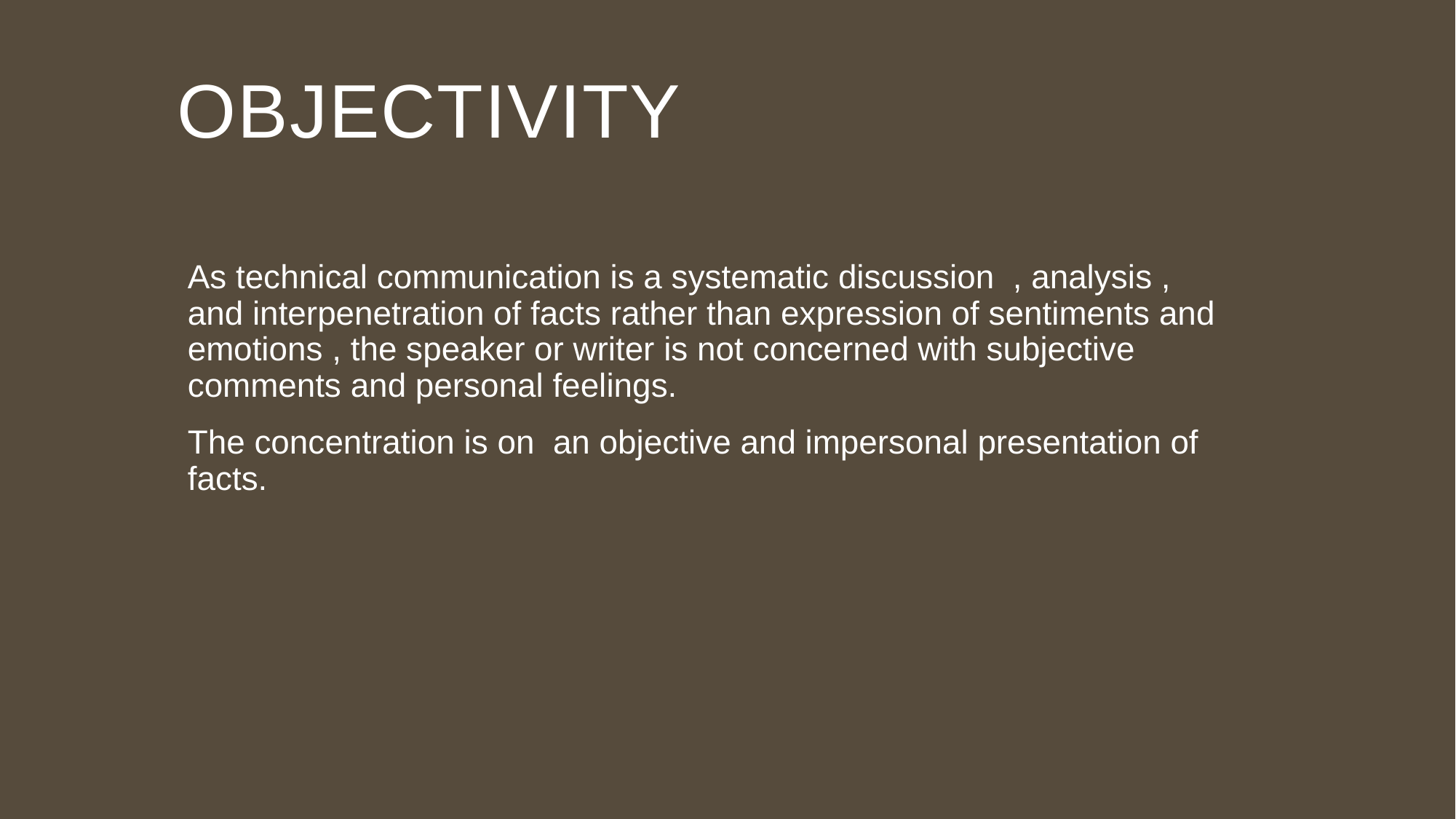

Objectivity
As technical communication is a systematic discussion  , analysis , and interpenetration of facts rather than expression of sentiments and emotions , the speaker or writer is not concerned with subjective comments and personal feelings.
The concentration is on  an objective and impersonal presentation of facts.